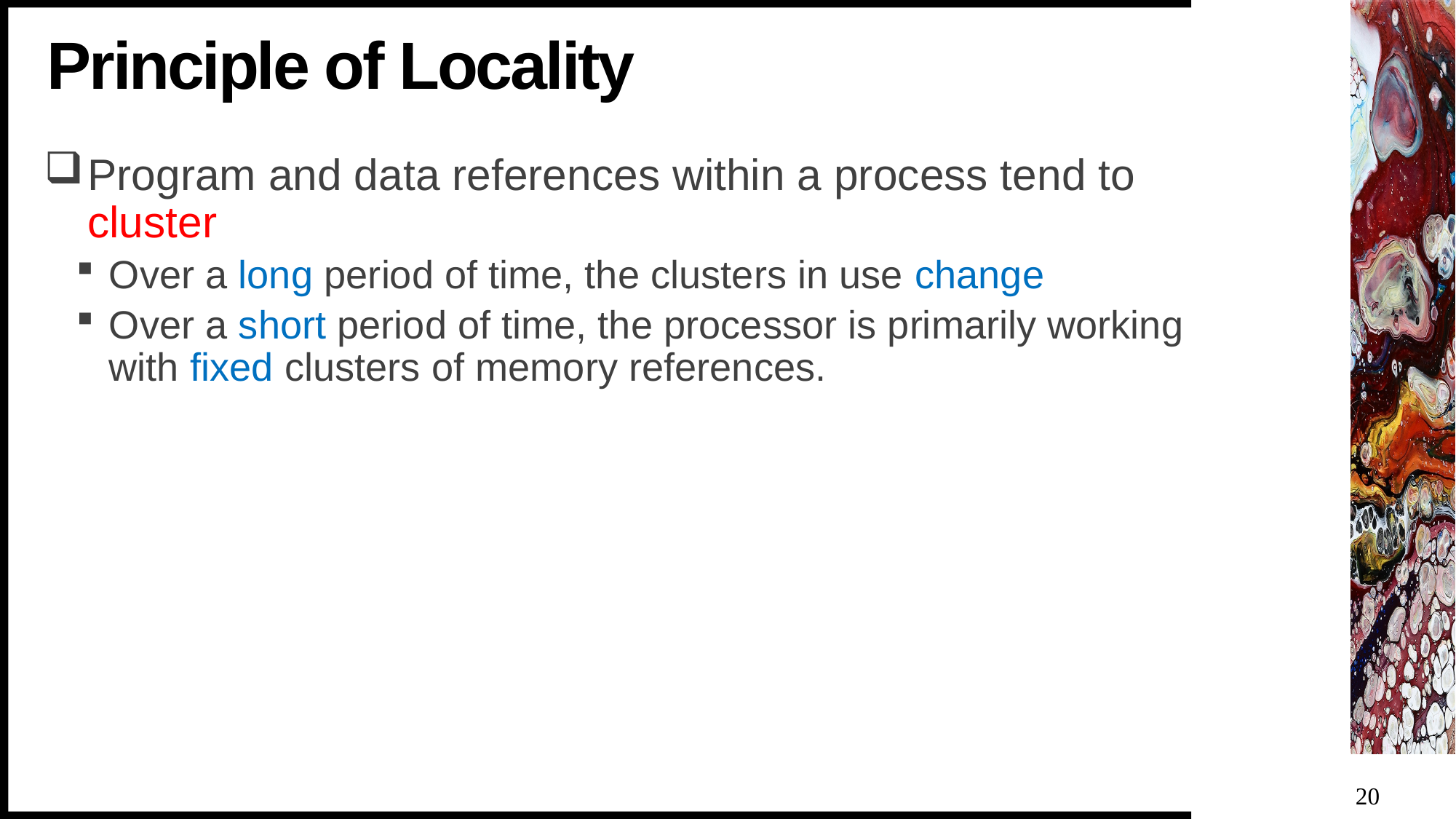

# Principle of Locality
Program and data references within a process tend to cluster
Over a long period of time, the clusters in use change
Over a short period of time, the processor is primarily working with fixed clusters of memory references.

20